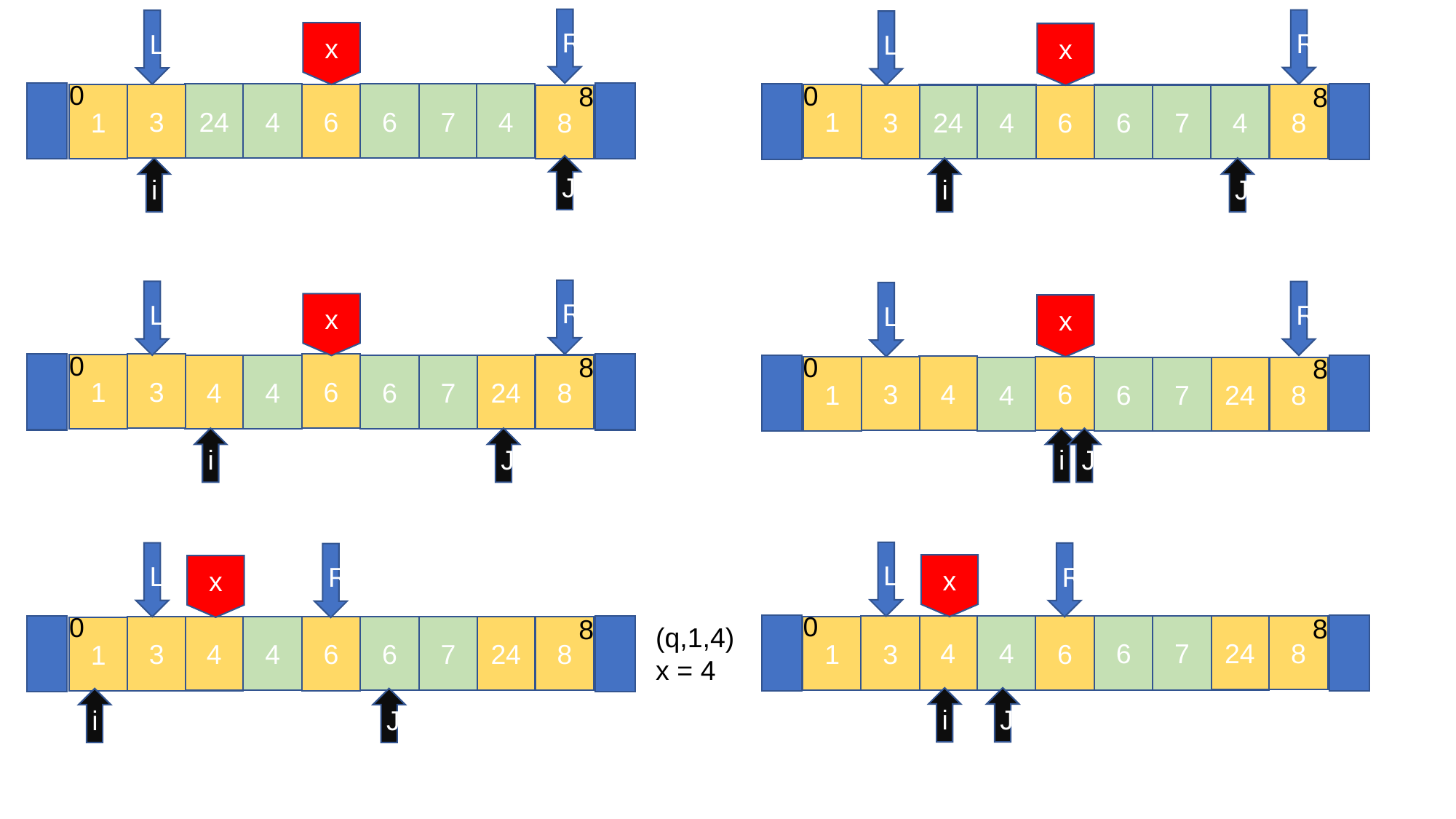

R
R
L
L
x
x
0
0
8
8

6
7
4
4
24

3
6
1
8
1
6
7
4
4
24

8
3
6
J
J
i
i
R
L
R
L
x
x
0
0
8
8
3
6

1
8
24
6
7
4

4

4
3
6
1
8
24
6
7
4
J
J
i
i
L
L
R
R
x
x
0
0
8
8
(q,1,4)
x = 4

8
24
6
7
4

4
3
6
8
24
1
6
7
4

4
3
6
1
J
i
i
J